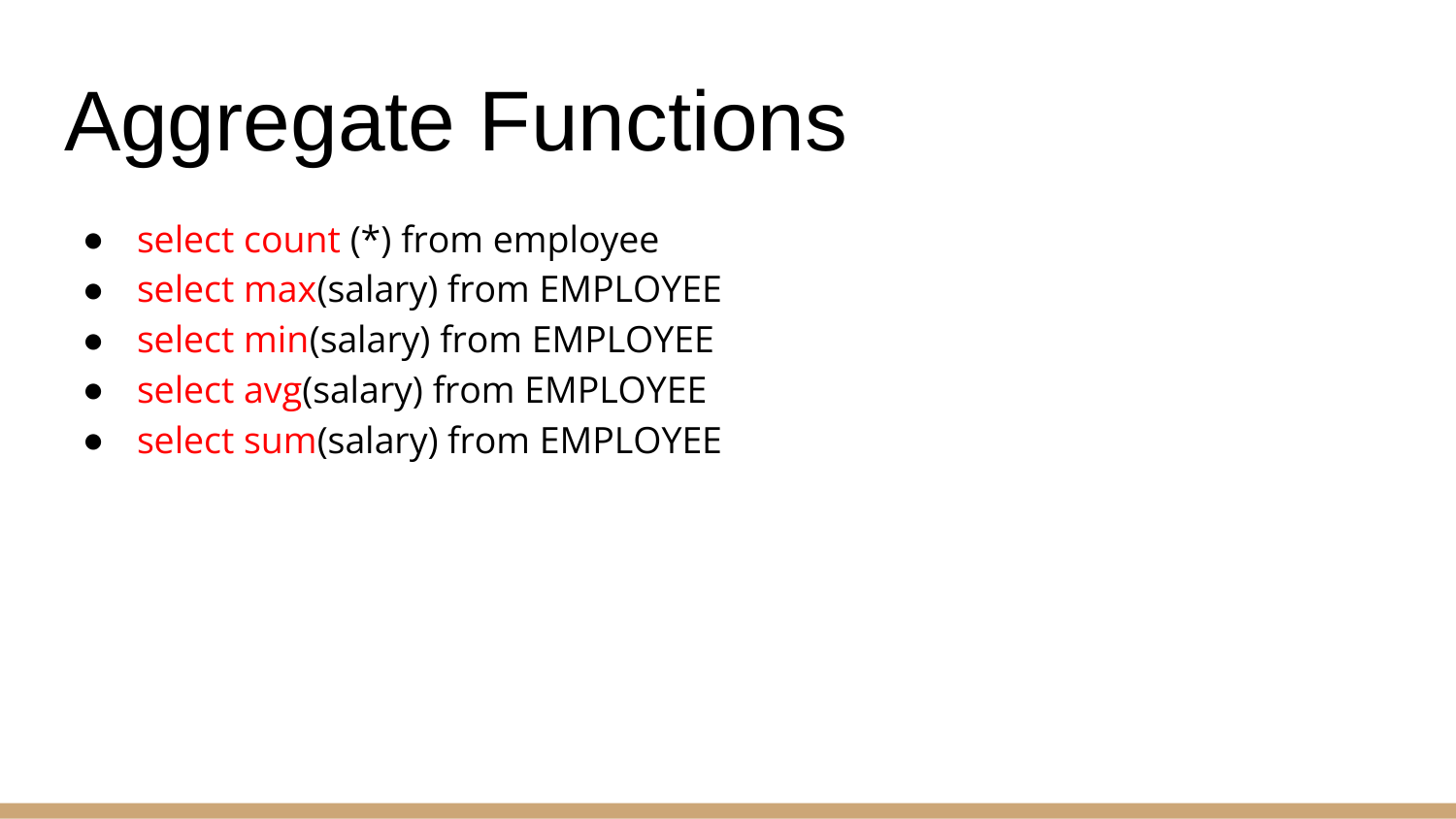

# Aggregate Functions
select count (*) from employee
select max(salary) from EMPLOYEE
select min(salary) from EMPLOYEE
select avg(salary) from EMPLOYEE
select sum(salary) from EMPLOYEE